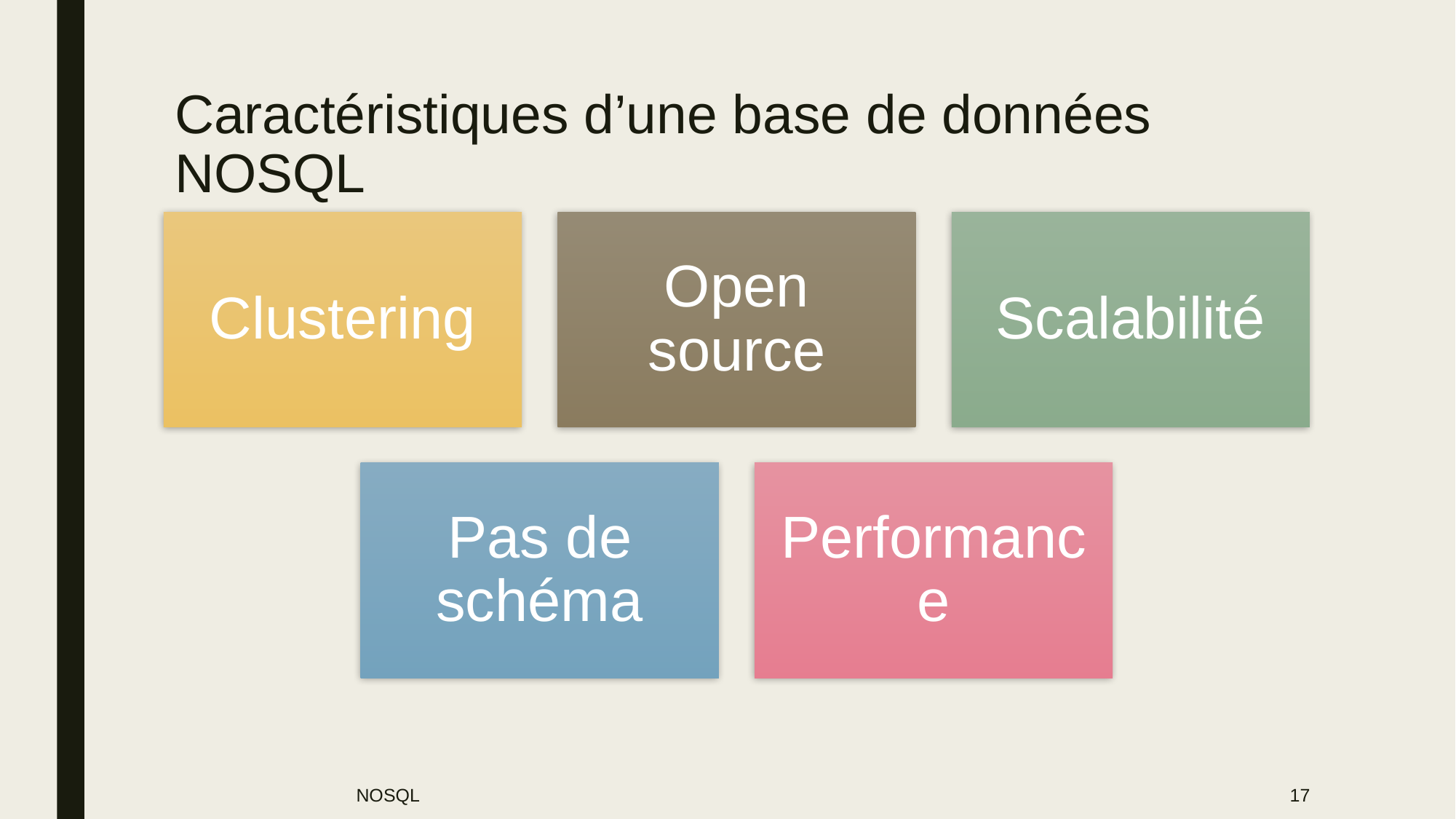

# Caractéristiques d’une base de données NOSQL
Clustering
Open source
Scalabilité
Pas de schéma
Performance
NOSQL
17